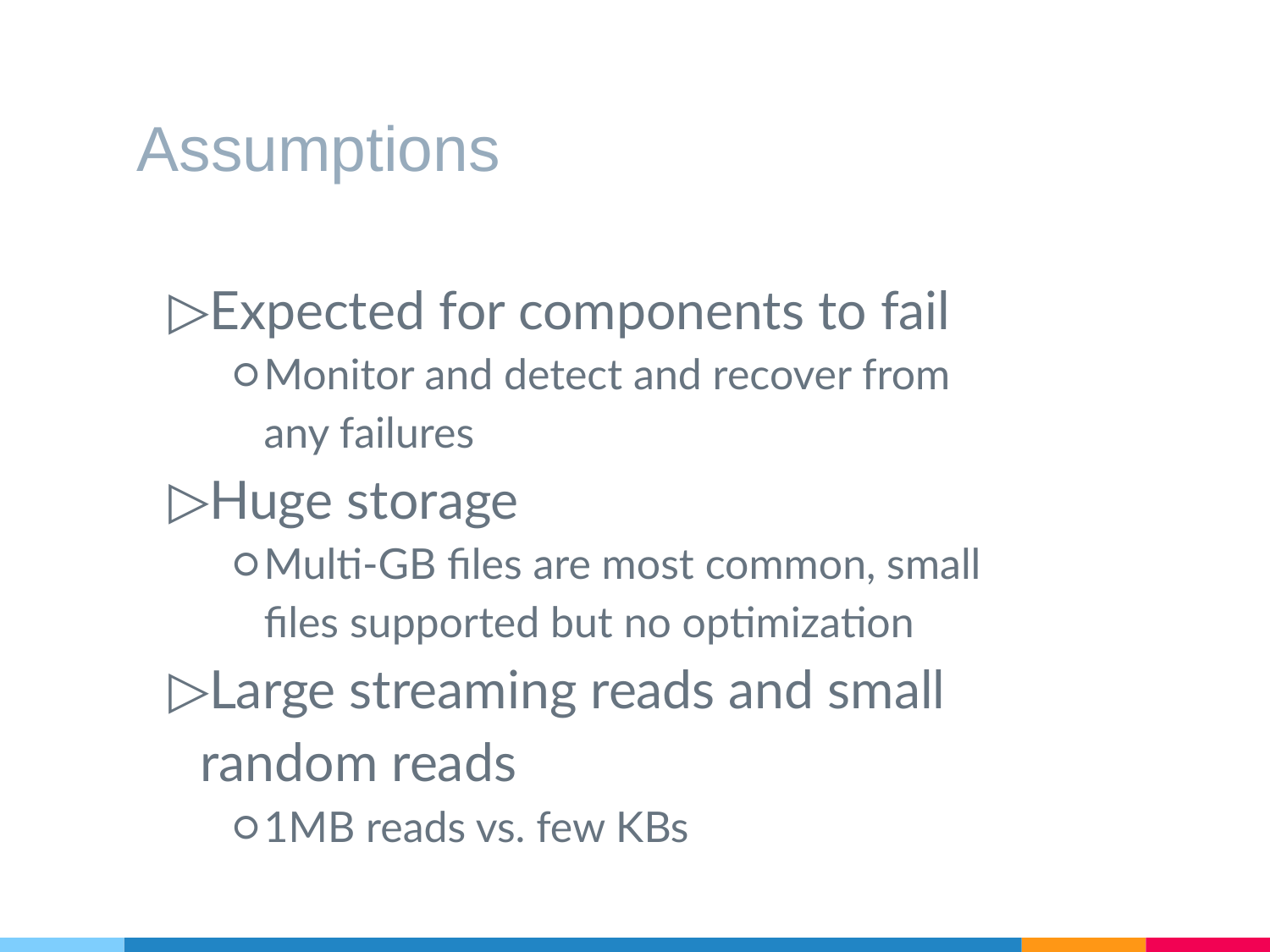

# Assumptions
Expected for components to fail
Monitor and detect and recover from any failures
Huge storage
Multi-GB files are most common, small files supported but no optimization
Large streaming reads and small random reads
1MB reads vs. few KBs